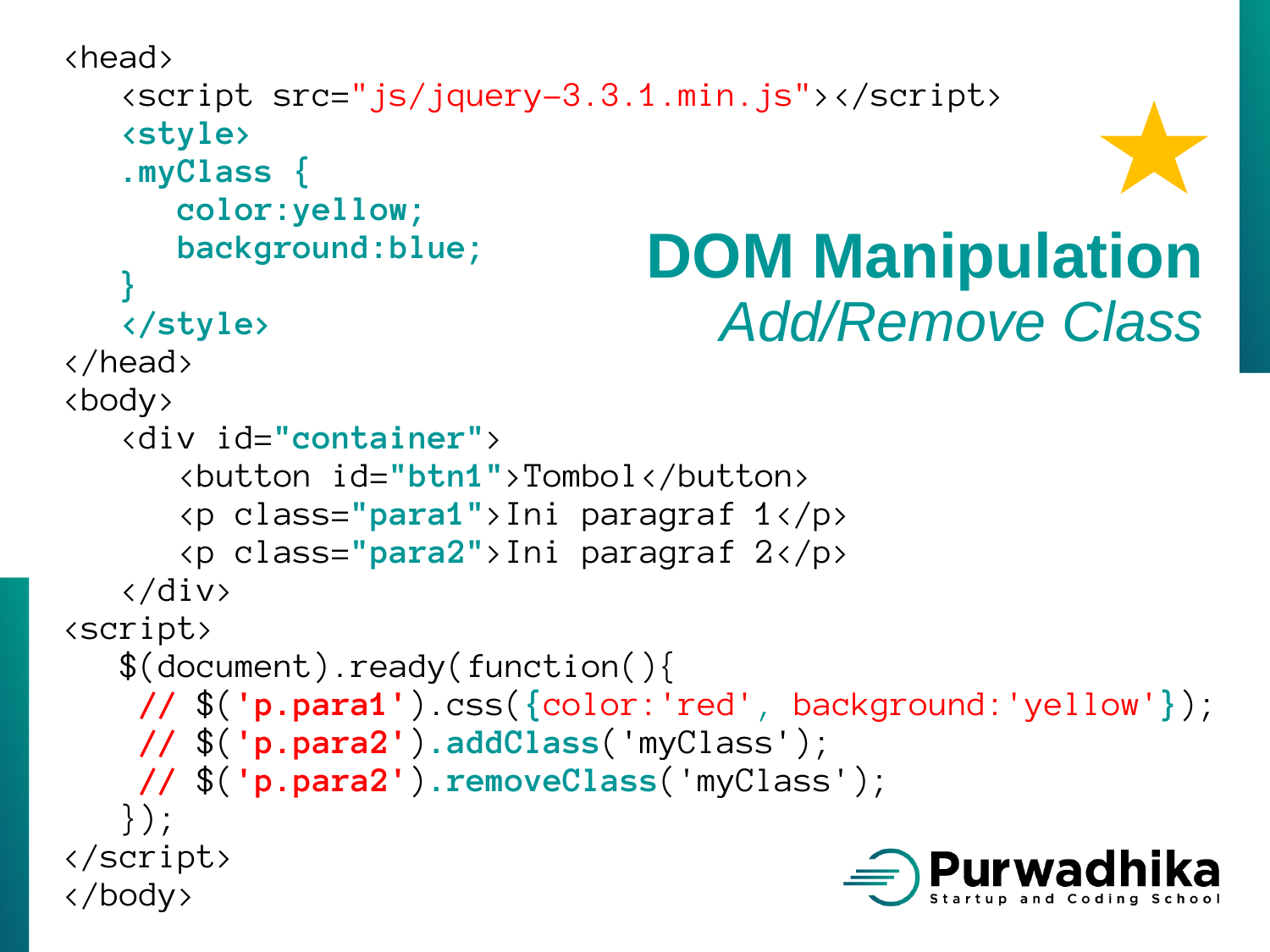

<head>
   <script src="js/jquery-3.3.1.min.js"></script>
   <style>
   .myClass {
      color:yellow;
      background:blue;
   }
   </style>
</head>
<body>
   <div id="container">
      <button id="btn1">Tombol</button>
      <p class="para1">Ini paragraf 1</p>
      <p class="para2">Ini paragraf 2</p>
   </div>
<script>
   $(document).ready(function(){
    // $('p.para1').css({color:'red', background:'yellow'});
    // $('p.para2').addClass('myClass');
    // $('p.para2').removeClass('myClass');
   });
</script>
</body>

DOM Manipulation Add/Remove Class